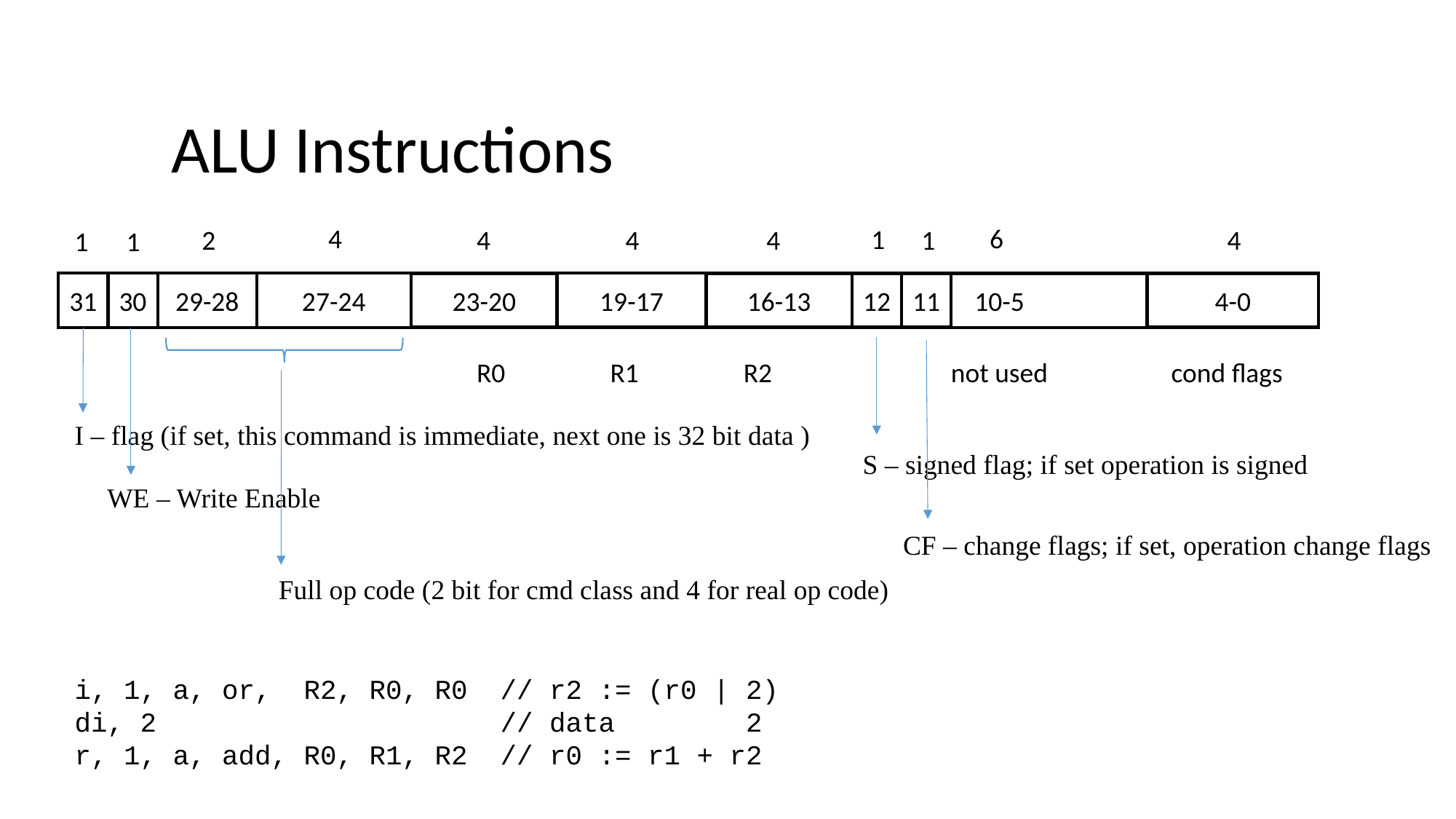

# ALU Instructions
4
6
1
1
4
2
4
4
4
1
1

27-24
19-17
31

29-28
30
10-5
11
23-20
16-13
12
4-0
R0                 R1                 R2                             not used                    cond flags
I – flag (if set, this command is immediate, next one is 32 bit data )
S – signed flag; if set operation is signed
WE – Write Enable
CF – change flags; if set, operation change flags
Full op code (2 bit for cmd class and 4 for real op code)
i, 1, a, or,  R2, R0, R0  // r2 := (r0 | 2)
di, 2                     // data        2
r, 1, a, add, R0, R1, R2  // r0 := r1 + r2